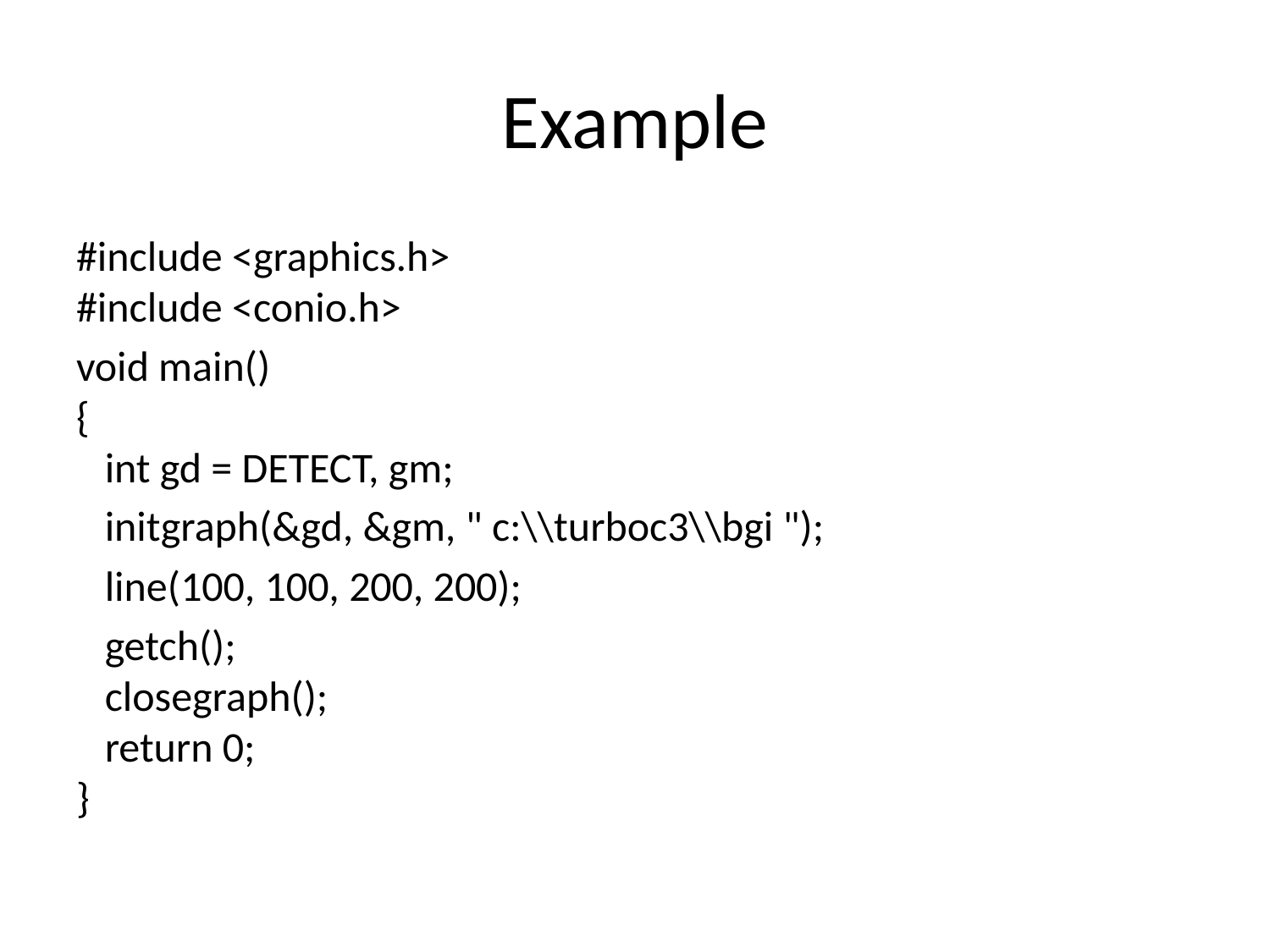

# Example
#include <graphics.h>
#include <conio.h>
void main()
{
   int gd = DETECT, gm;
   initgraph(&gd, &gm, " c:\\turboc3\\bgi ");
   line(100, 100, 200, 200);
   getch();
   closegraph();
   return 0;
}